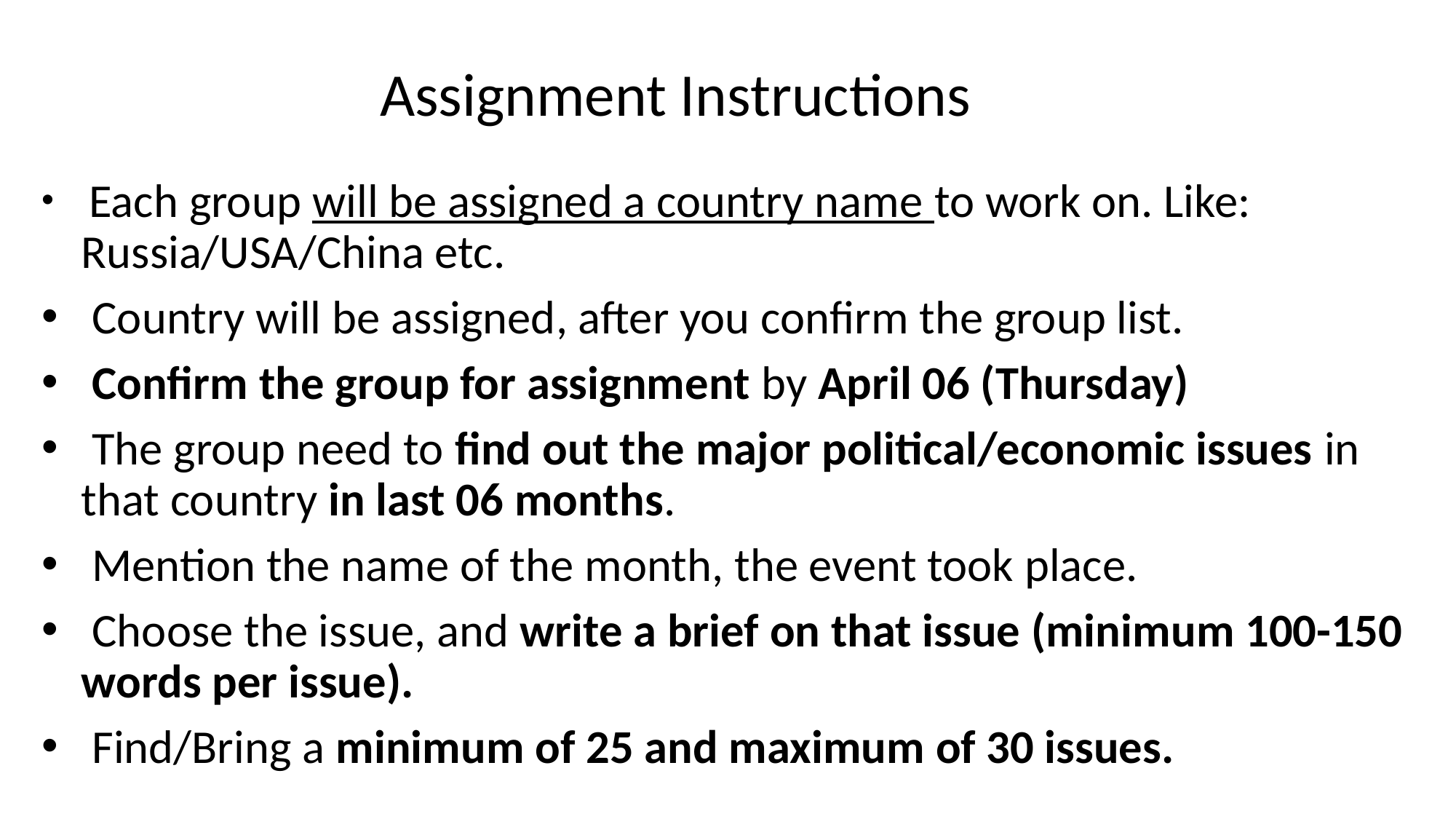

# Assignment Instructions
 Each group will be assigned a country name to work on. Like: Russia/USA/China etc.
 Country will be assigned, after you confirm the group list.
 Confirm the group for assignment by April 06 (Thursday)
 The group need to find out the major political/economic issues in that country in last 06 months.
 Mention the name of the month, the event took place.
 Choose the issue, and write a brief on that issue (minimum 100-150 words per issue).
 Find/Bring a minimum of 25 and maximum of 30 issues.